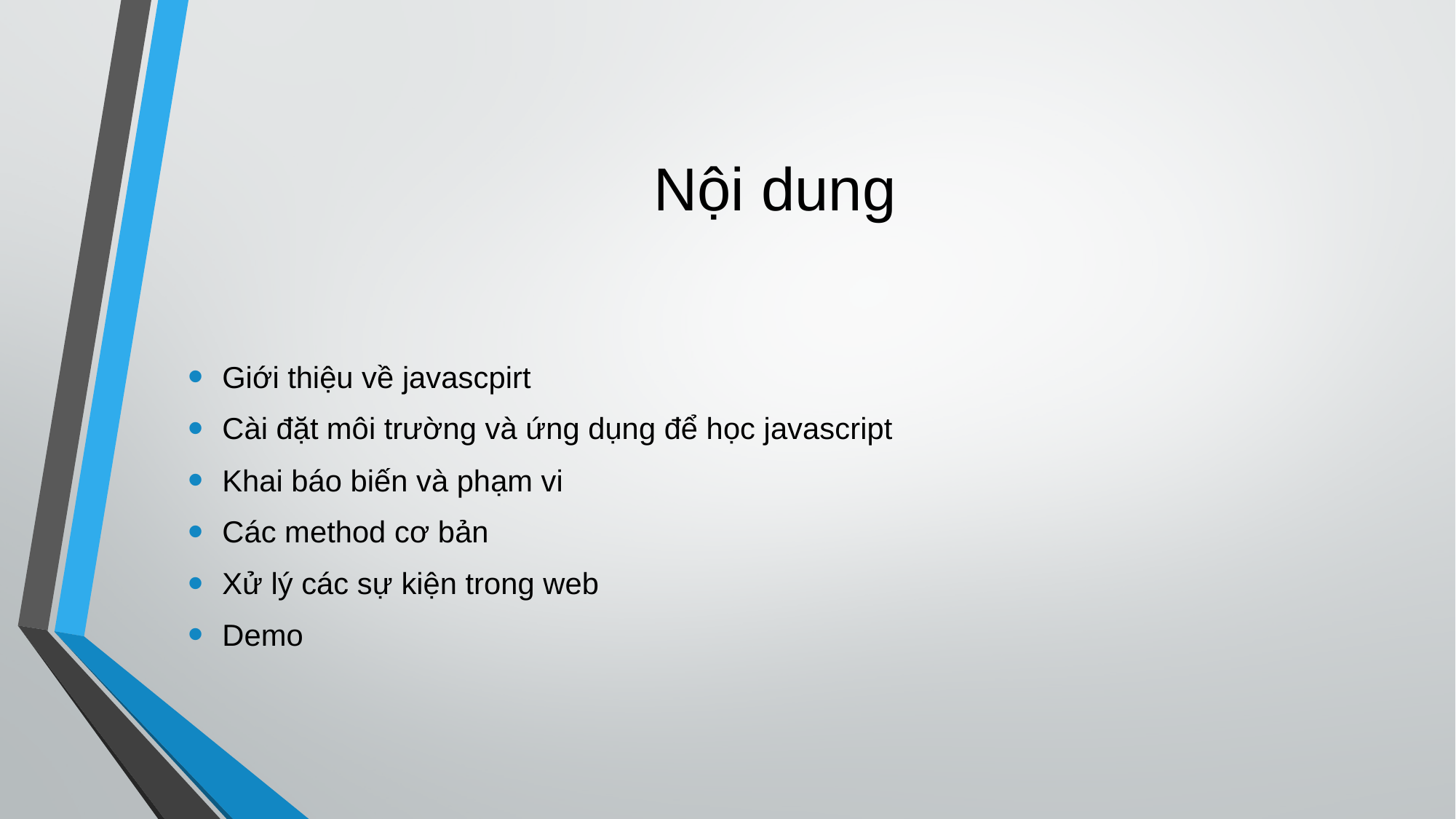

# Nội dung
Giới thiệu về javascpirt
Cài đặt môi trường và ứng dụng để học javascript
Khai báo biến và phạm vi
Các method cơ bản
Xử lý các sự kiện trong web
Demo